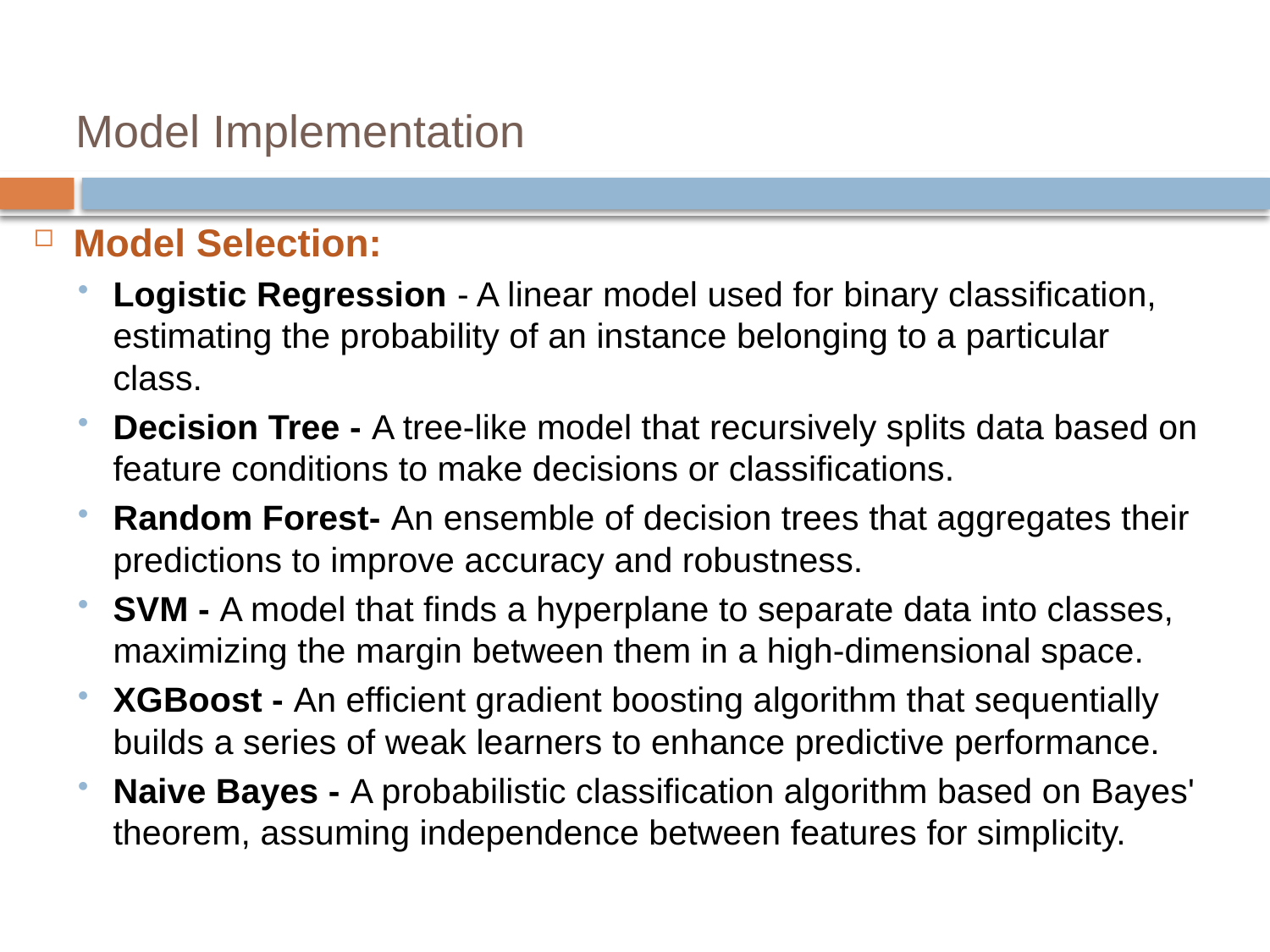

# Model Implementation
Model Selection:
Logistic Regression - A linear model used for binary classification, estimating the probability of an instance belonging to a particular class.
Decision Tree - A tree-like model that recursively splits data based on feature conditions to make decisions or classifications.
Random Forest- An ensemble of decision trees that aggregates their predictions to improve accuracy and robustness.
SVM - A model that finds a hyperplane to separate data into classes, maximizing the margin between them in a high-dimensional space.
XGBoost - An efficient gradient boosting algorithm that sequentially builds a series of weak learners to enhance predictive performance.
Naive Bayes - A probabilistic classification algorithm based on Bayes' theorem, assuming independence between features for simplicity.